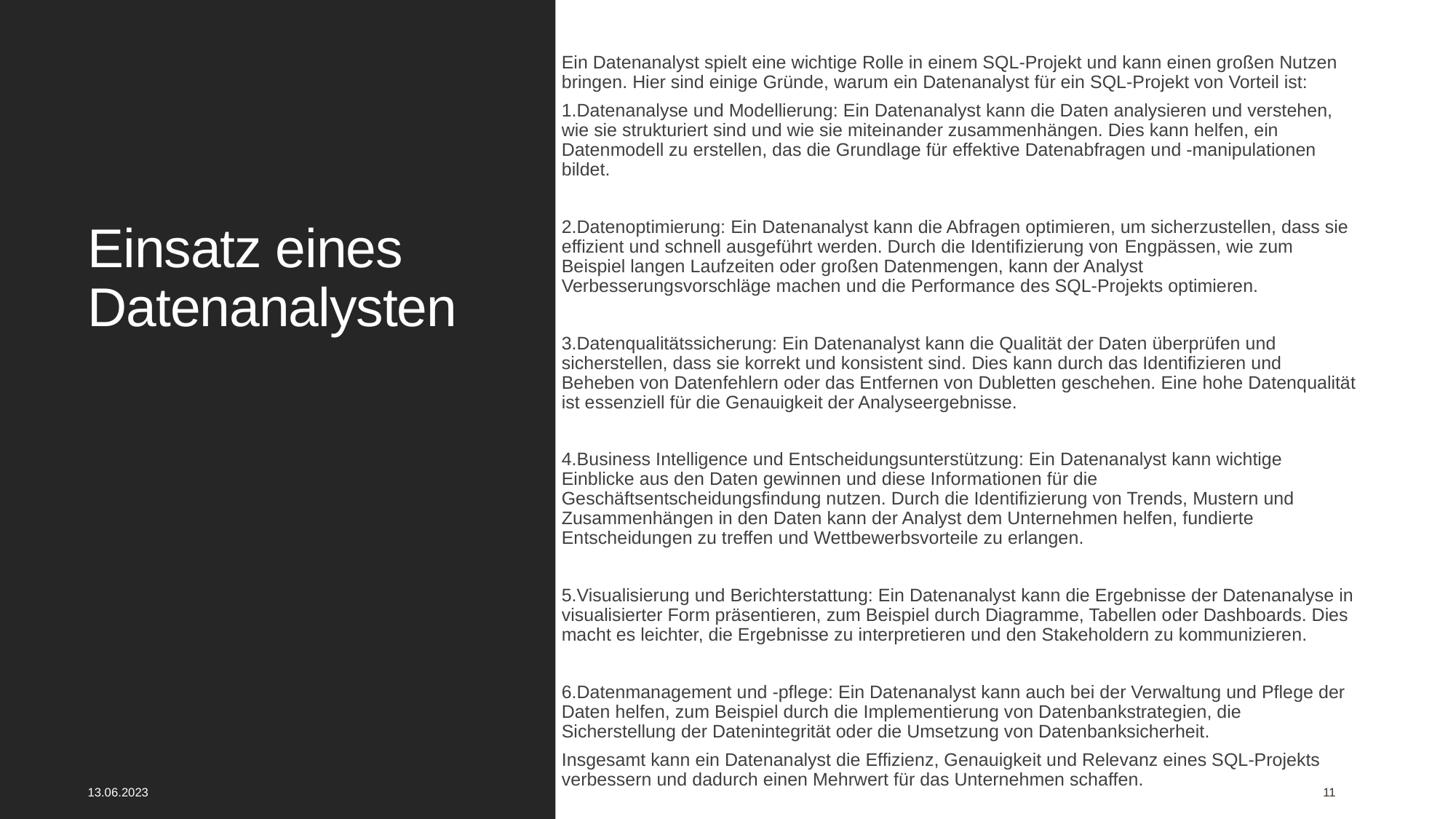

Ein Datenanalyst spielt eine wichtige Rolle in einem SQL-Projekt und kann einen großen Nutzen bringen. Hier sind einige Gründe, warum ein Datenanalyst für ein SQL-Projekt von Vorteil ist:
Datenanalyse und Modellierung: Ein Datenanalyst kann die Daten analysieren und verstehen, wie sie strukturiert sind und wie sie miteinander zusammenhängen. Dies kann helfen, ein Datenmodell zu erstellen, das die Grundlage für effektive Datenabfragen und -manipulationen bildet.

Datenoptimierung: Ein Datenanalyst kann die Abfragen optimieren, um sicherzustellen, dass sie effizient und schnell ausgeführt werden. Durch die Identifizierung von Engpässen, wie zum Beispiel langen Laufzeiten oder großen Datenmengen, kann der Analyst Verbesserungsvorschläge machen und die Performance des SQL-Projekts optimieren.

Datenqualitätssicherung: Ein Datenanalyst kann die Qualität der Daten überprüfen und sicherstellen, dass sie korrekt und konsistent sind. Dies kann durch das Identifizieren und Beheben von Datenfehlern oder das Entfernen von Dubletten geschehen. Eine hohe Datenqualität ist essenziell für die Genauigkeit der Analyseergebnisse.

Business Intelligence und Entscheidungsunterstützung: Ein Datenanalyst kann wichtige Einblicke aus den Daten gewinnen und diese Informationen für die Geschäftsentscheidungsfindung nutzen. Durch die Identifizierung von Trends, Mustern und Zusammenhängen in den Daten kann der Analyst dem Unternehmen helfen, fundierte Entscheidungen zu treffen und Wettbewerbsvorteile zu erlangen.

Visualisierung und Berichterstattung: Ein Datenanalyst kann die Ergebnisse der Datenanalyse in visualisierter Form präsentieren, zum Beispiel durch Diagramme, Tabellen oder Dashboards. Dies macht es leichter, die Ergebnisse zu interpretieren und den Stakeholdern zu kommunizieren.

Datenmanagement und -pflege: Ein Datenanalyst kann auch bei der Verwaltung und Pflege der Daten helfen, zum Beispiel durch die Implementierung von Datenbankstrategien, die Sicherstellung der Datenintegrität oder die Umsetzung von Datenbanksicherheit.
Insgesamt kann ein Datenanalyst die Effizienz, Genauigkeit und Relevanz eines SQL-Projekts verbessern und dadurch einen Mehrwert für das Unternehmen schaffen.
# Einsatz eines Datenanalysten
13.06.2023
11